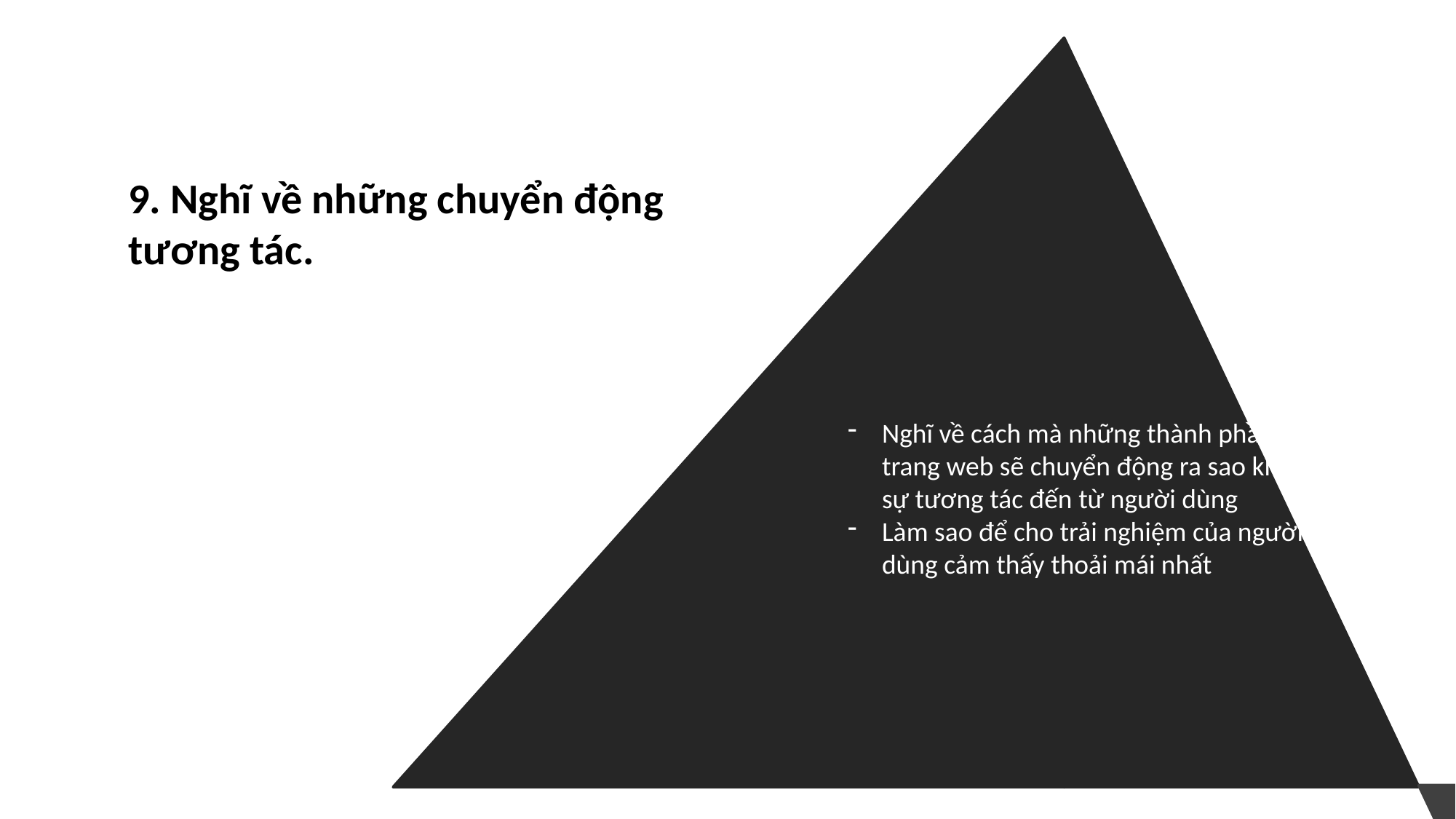

9. Nghĩ về những chuyển động tương tác.
Nghĩ về cách mà những thành phần của trang web sẽ chuyển động ra sao khi mà có sự tương tác đến từ người dùng
Làm sao để cho trải nghiệm của người dùng cảm thấy thoải mái nhất